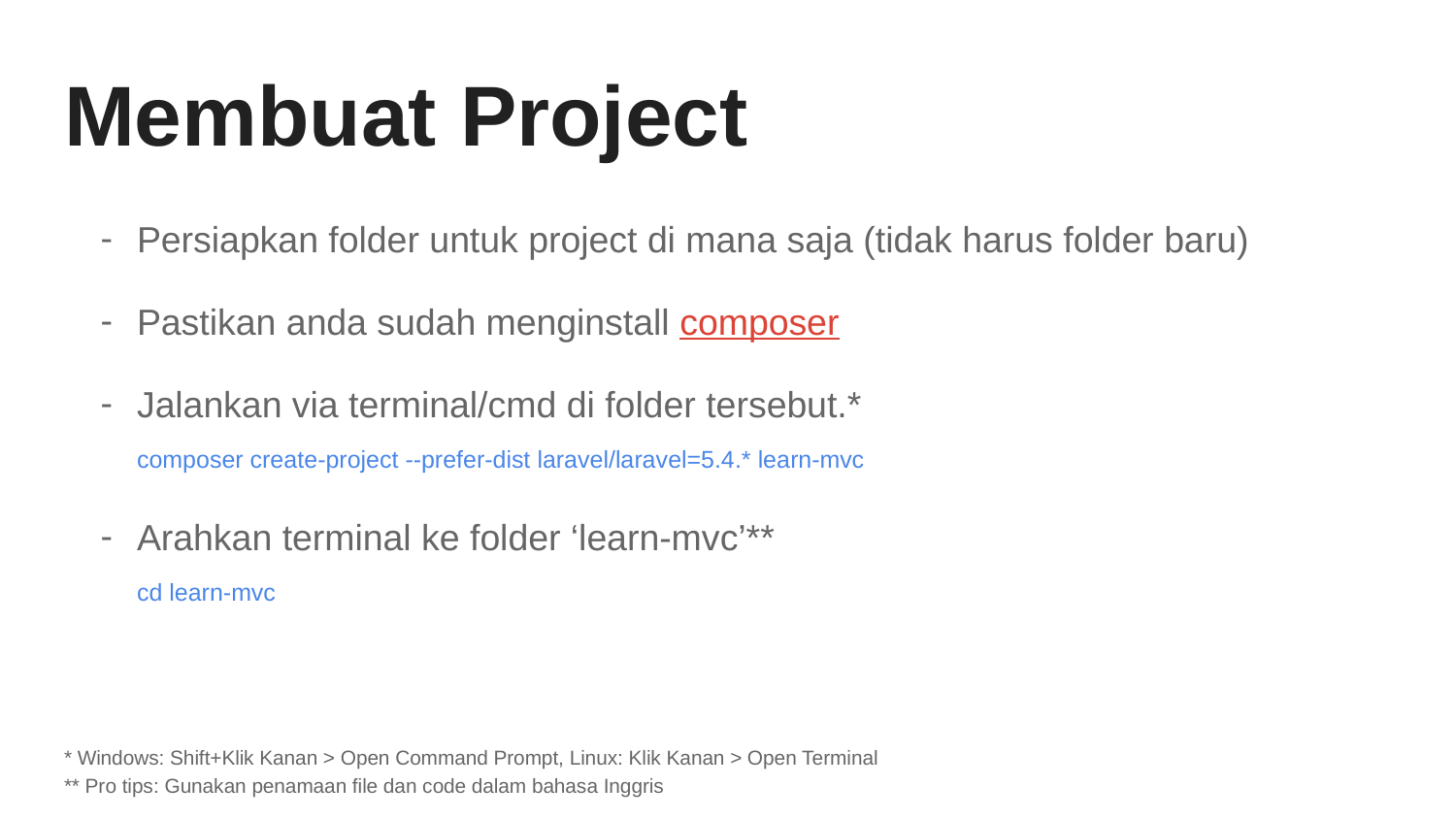

# Membuat Project
Persiapkan folder untuk project di mana saja (tidak harus folder baru)
Pastikan anda sudah menginstall composer
Jalankan via terminal/cmd di folder tersebut.*
composer create-project --prefer-dist laravel/laravel=5.4.* learn-mvc
Arahkan terminal ke folder ‘learn-mvc’**
cd learn-mvc
* Windows: Shift+Klik Kanan > Open Command Prompt, Linux: Klik Kanan > Open Terminal
** Pro tips: Gunakan penamaan file dan code dalam bahasa Inggris